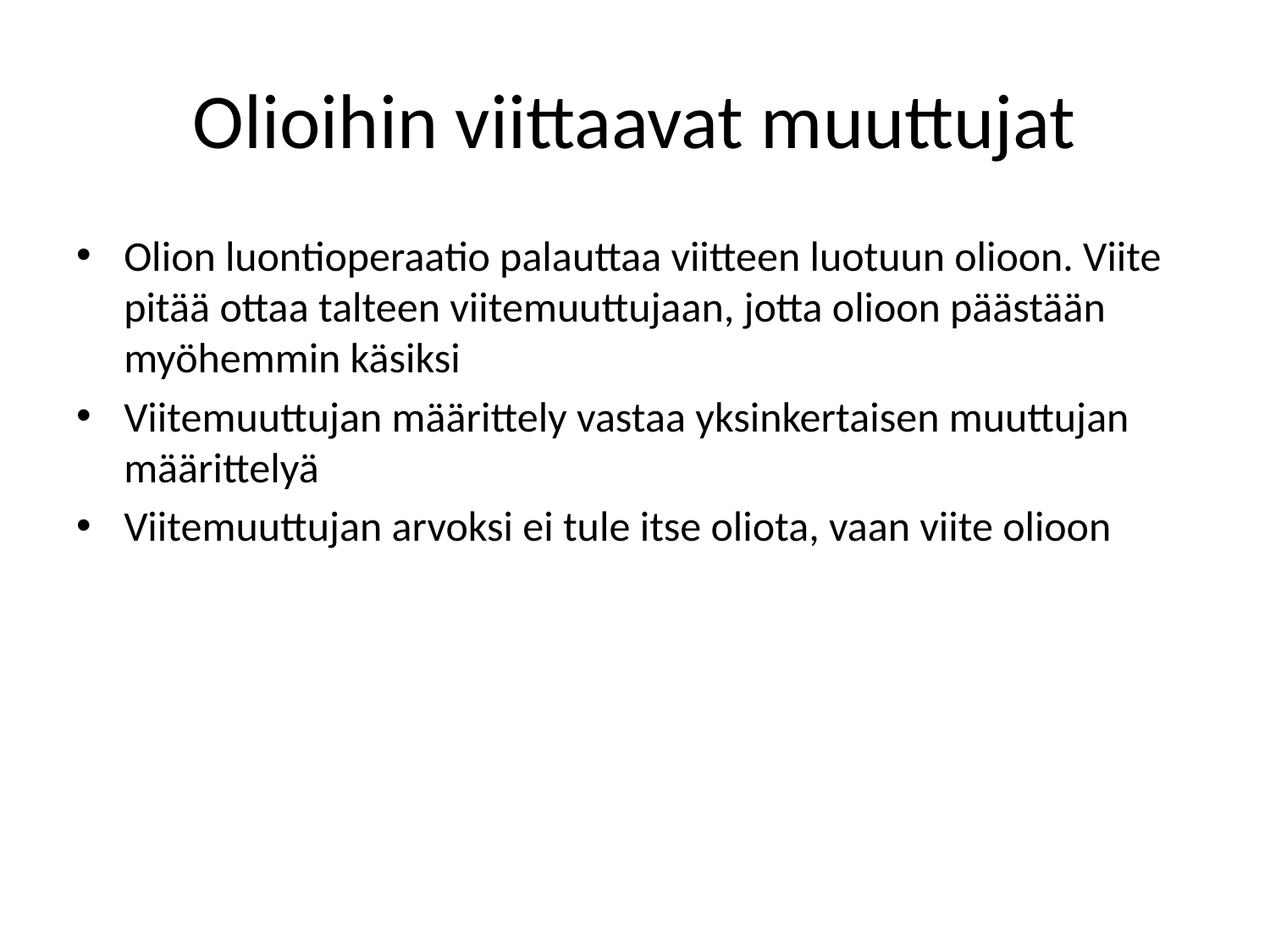

# Olioihin viittaavat muuttujat
Olion luontioperaatio palauttaa viitteen luotuun olioon. Viite pitää ottaa talteen viitemuuttujaan, jotta olioon päästään myöhemmin käsiksi
Viitemuuttujan määrittely vastaa yksinkertaisen muuttujan määrittelyä
Viitemuuttujan arvoksi ei tule itse oliota, vaan viite olioon